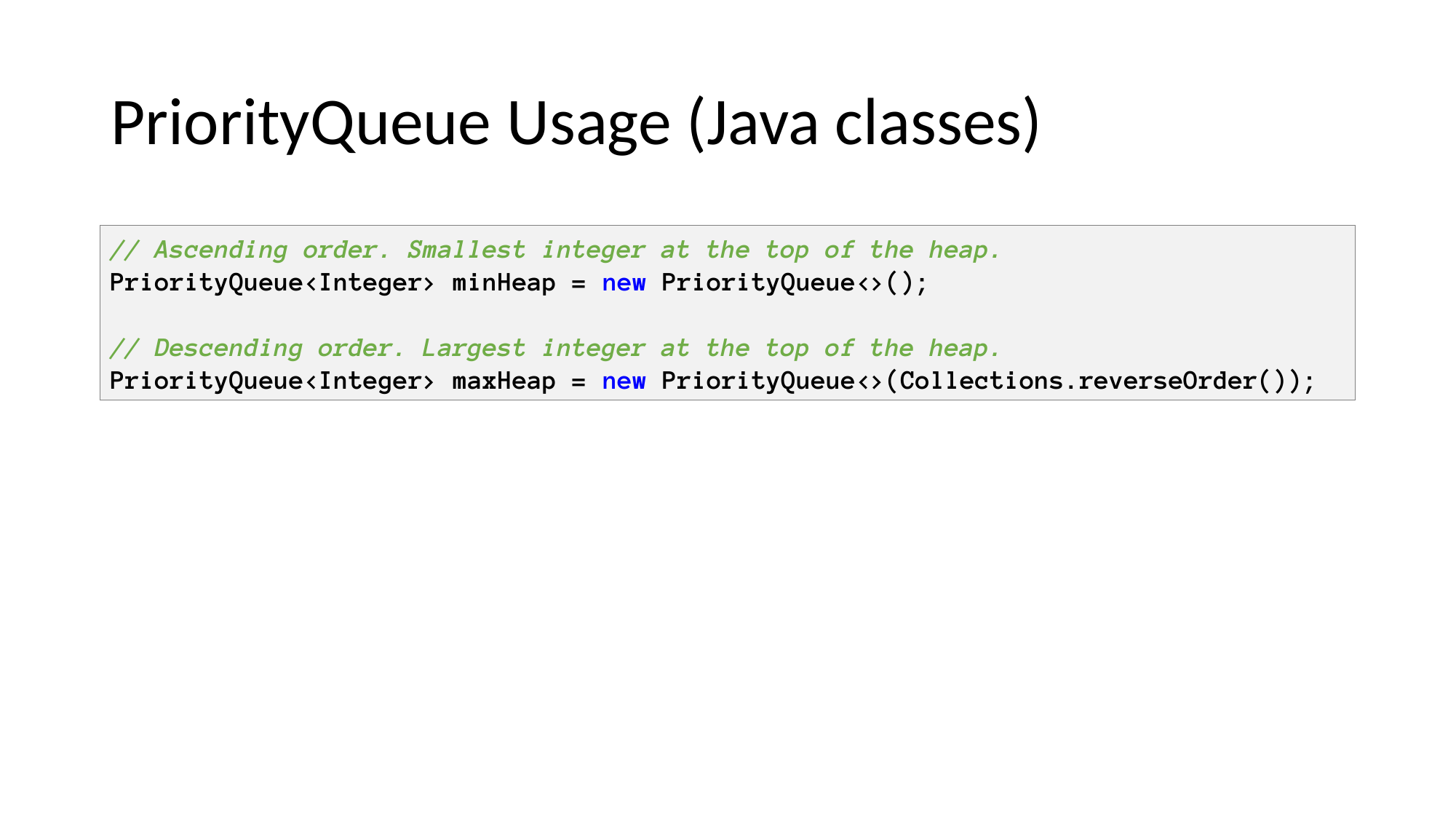

# PriorityQueue Usage (Java classes)
// Ascending order. Smallest integer at the top of the heap.
PriorityQueue<Integer> minHeap = new PriorityQueue<>();
// Descending order. Largest integer at the top of the heap.
PriorityQueue<Integer> maxHeap = new PriorityQueue<>(Collections.reverseOrder());